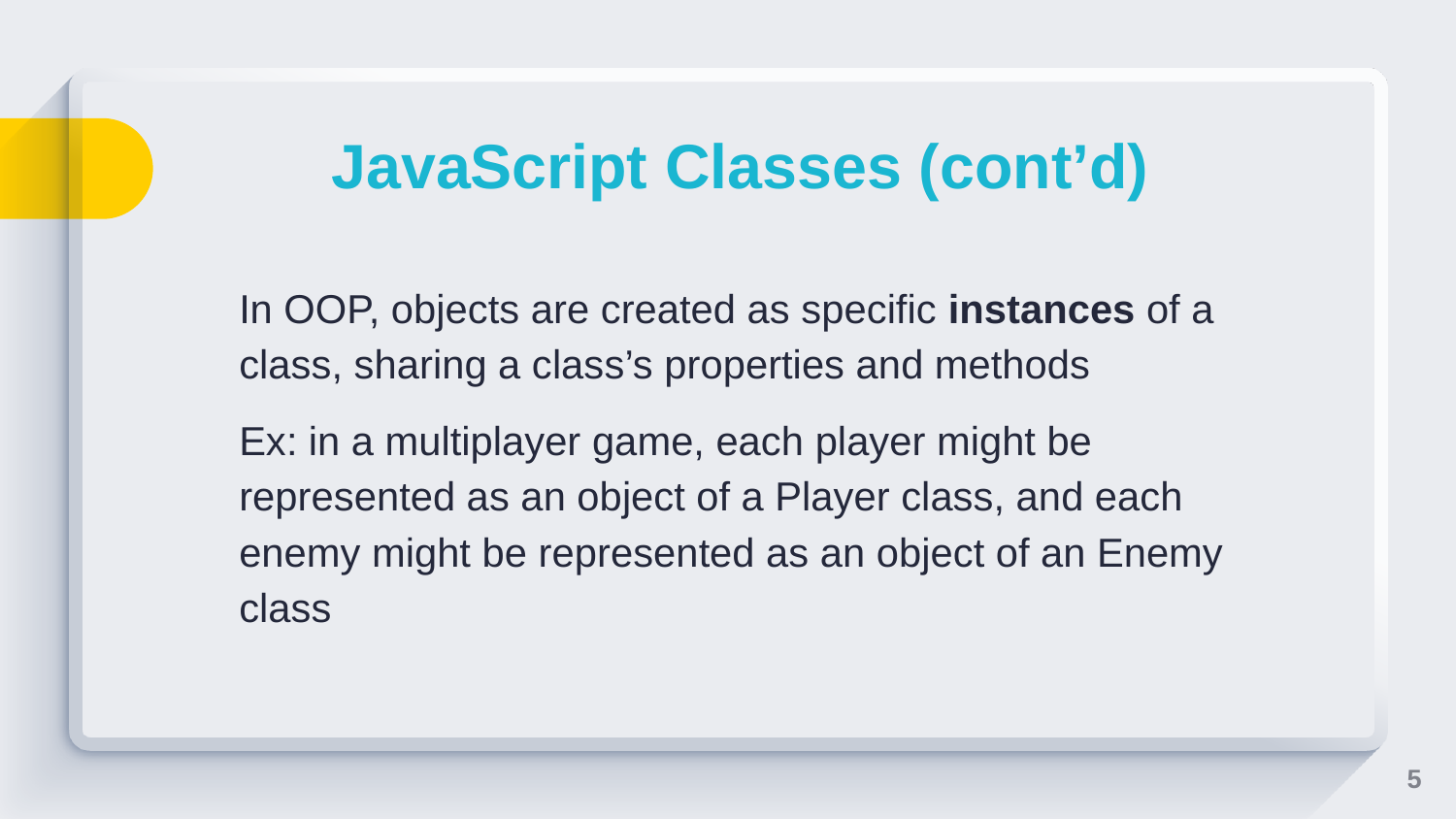

# JavaScript Classes (cont’d)
In OOP, objects are created as specific instances of a class, sharing a class’s properties and methods
Ex: in a multiplayer game, each player might be represented as an object of a Player class, and each enemy might be represented as an object of an Enemy class
5